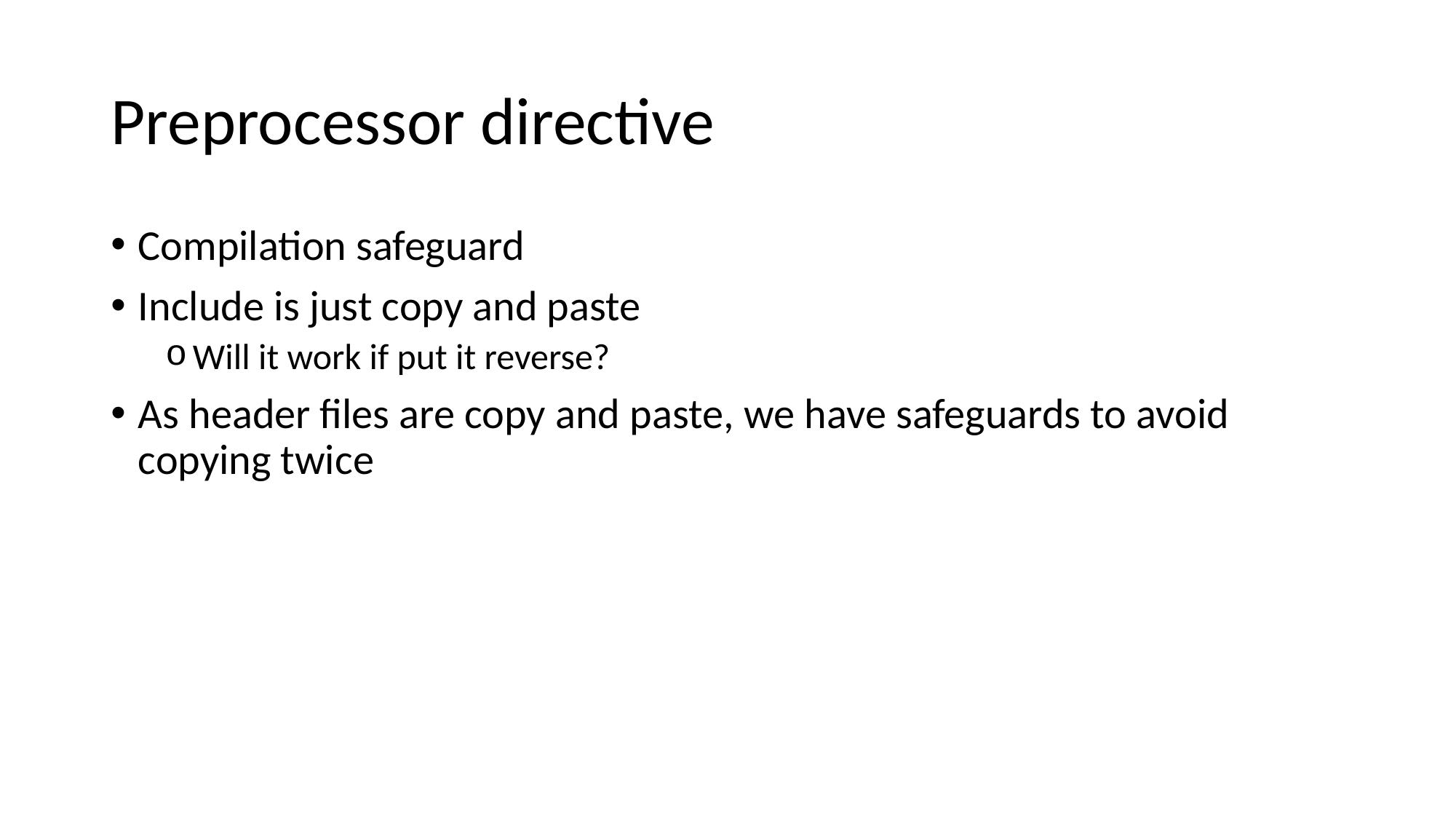

# Preprocessor directive
Compilation safeguard
Include is just copy and paste
Will it work if put it reverse?
As header files are copy and paste, we have safeguards to avoid copying twice